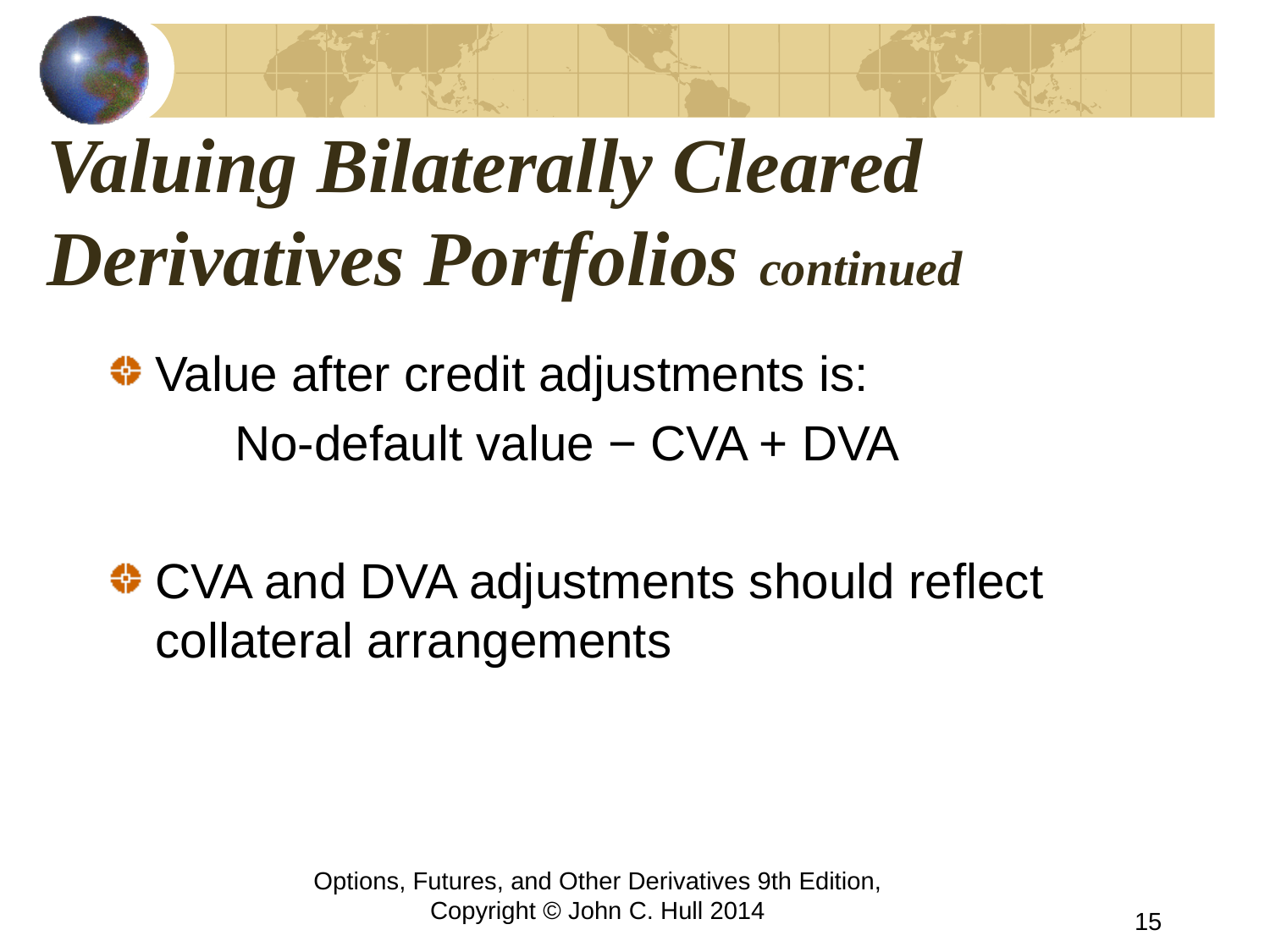

# Valuing Bilaterally Cleared Derivatives Portfolios continued
Value after credit adjustments is:
	No-default value − CVA + DVA

CVA and DVA adjustments should reflect collateral arrangements
Options, Futures, and Other Derivatives 9th Edition, Copyright © John C. Hull 2014
15